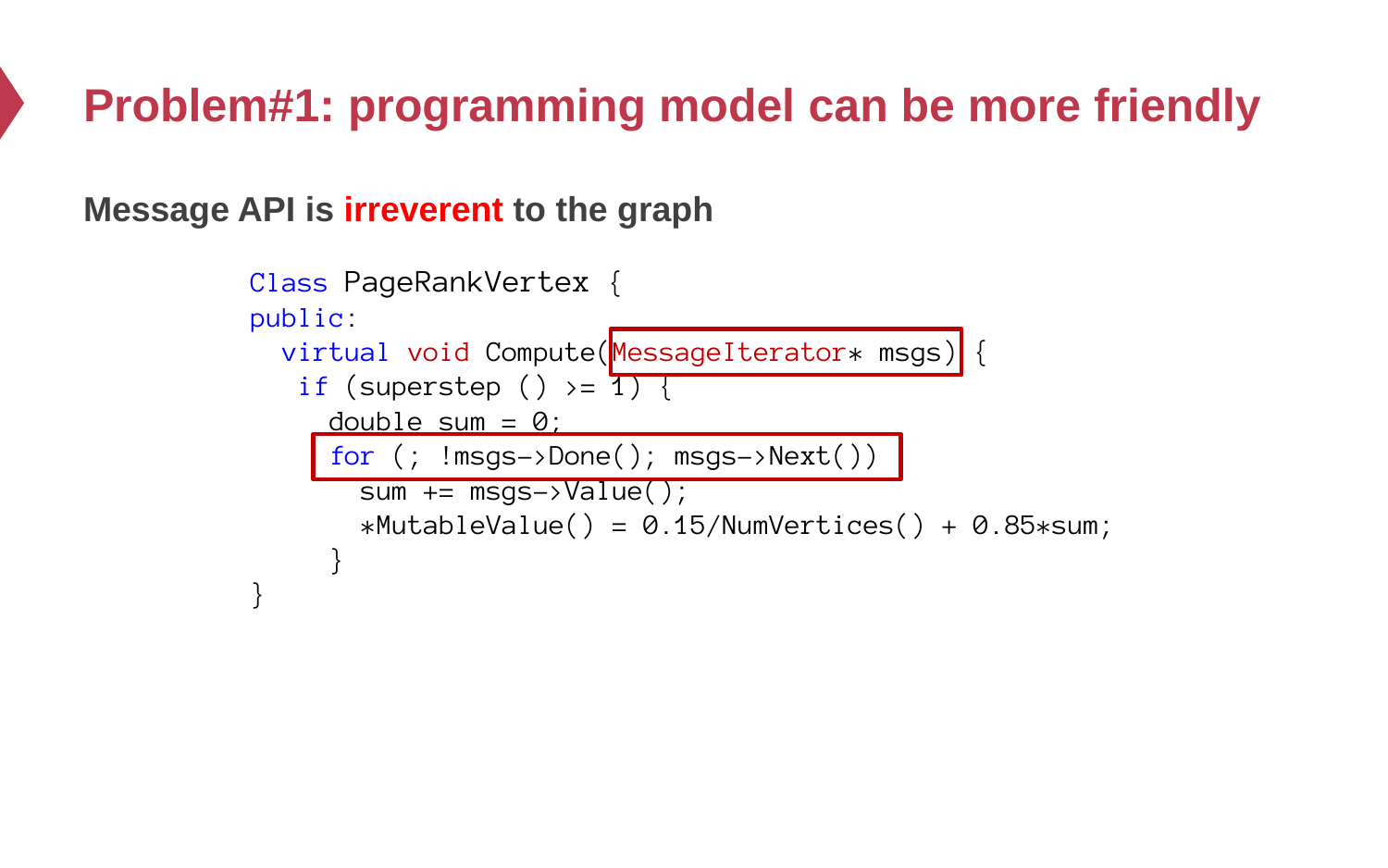

# Problem#1: programming model can be more friendly
Message API is irreverent to the graph
Superstep 0: PR value of each vertex 1/NumVertices()

Class PageRankVertex {
public:
  virtual void Compute(MessageIterator* msgs) {
   if (superstep () >= 1) {
     double sum = 0;
     for (; !msgs->Done(); msgs->Next())
       sum += msgs->Value();
       *MutableValue() = 0.15/NumVertices() + 0.85*sum;
     }
}

72